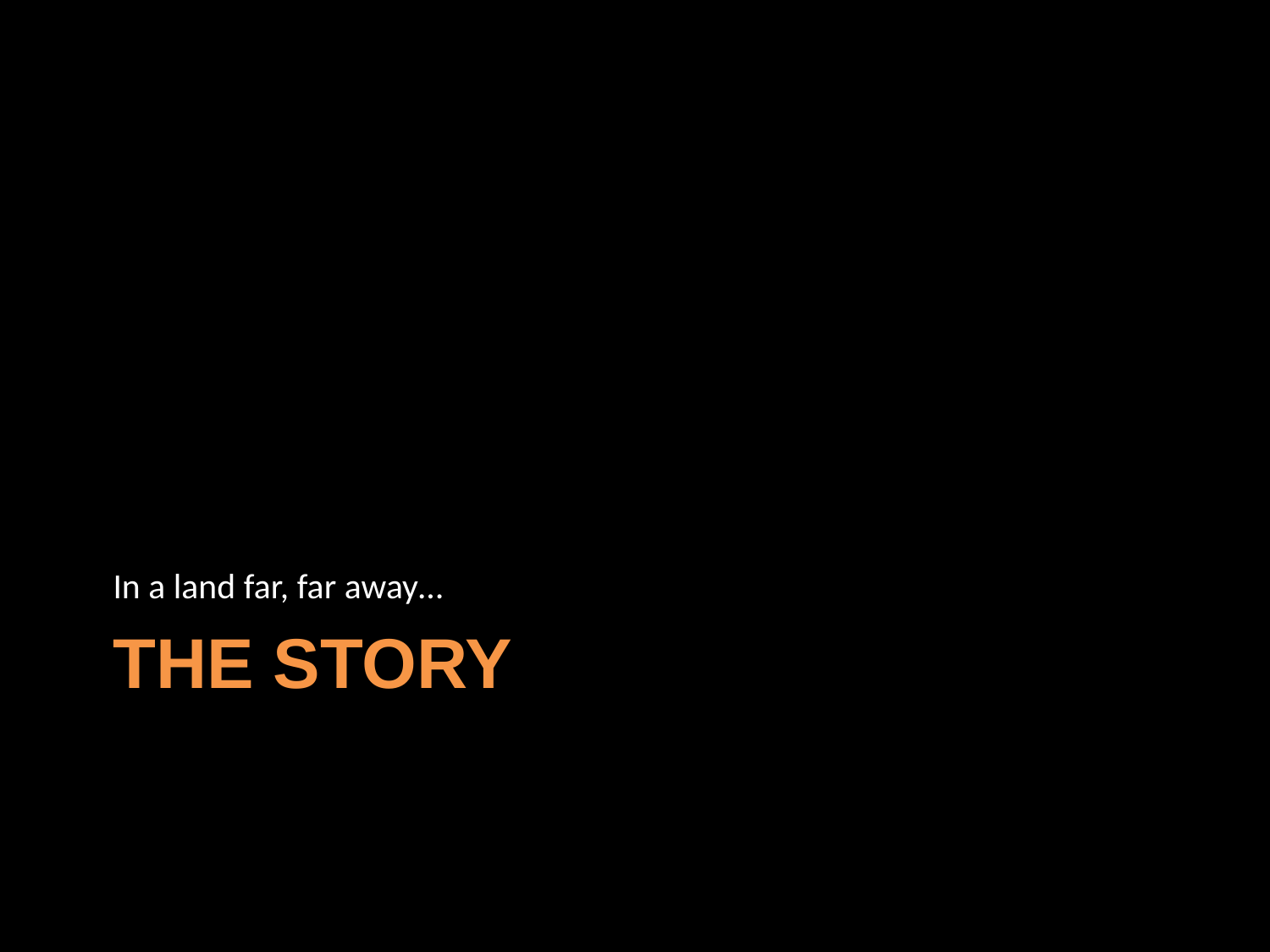

In a land far, far away…
# The Story